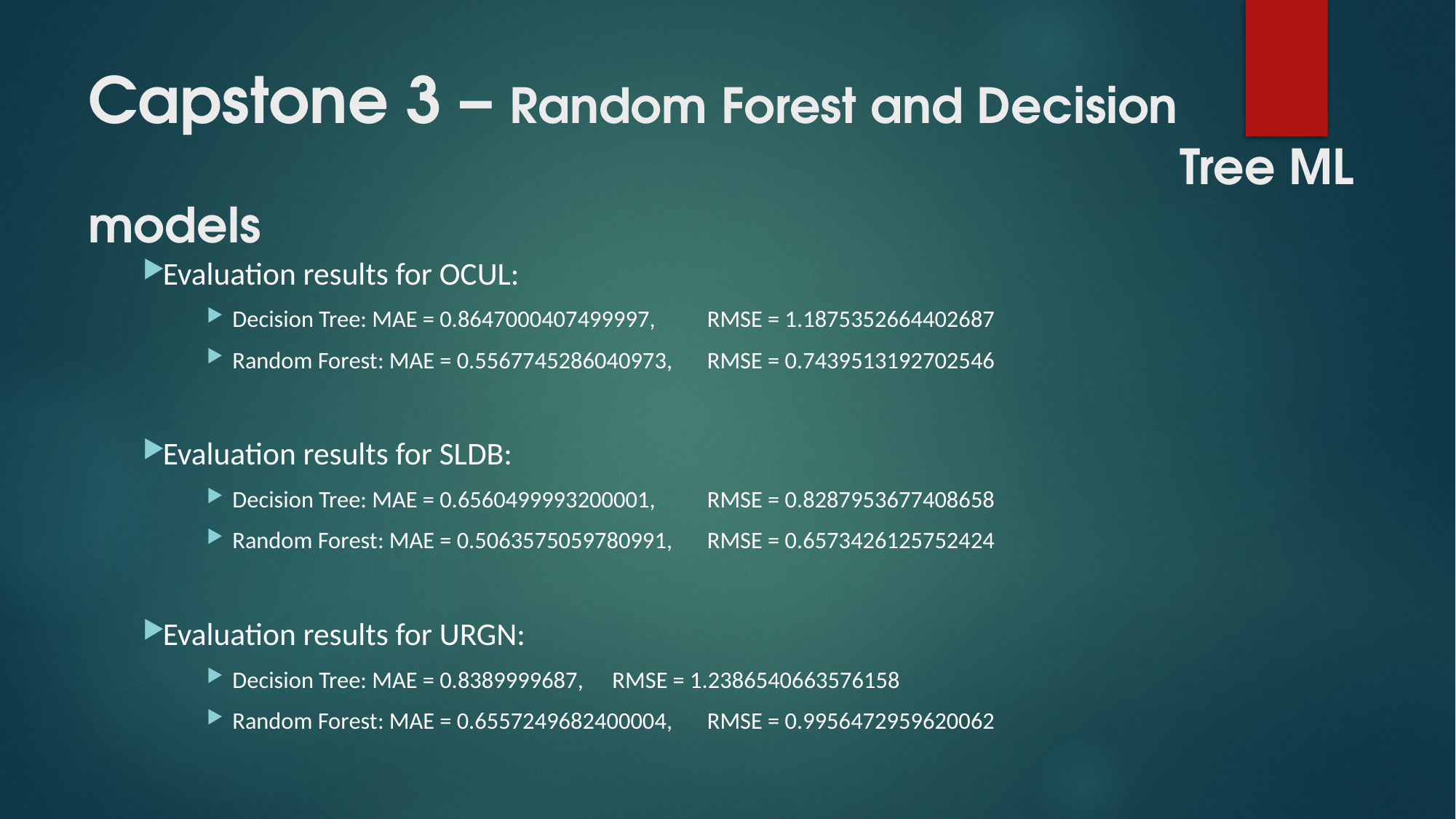

# Capstone 3 – Random Forest and Decision 											Tree ML models
Evaluation results for OCUL:
Decision Tree: MAE = 0.8647000407499997, 			RMSE = 1.1875352664402687
Random Forest: MAE = 0.5567745286040973, 			RMSE = 0.7439513192702546

Evaluation results for SLDB:
Decision Tree: MAE = 0.6560499993200001, 			RMSE = 0.8287953677408658
Random Forest: MAE = 0.5063575059780991, 			RMSE = 0.6573426125752424

Evaluation results for URGN:
Decision Tree: MAE = 0.8389999687, 					RMSE = 1.2386540663576158
Random Forest: MAE = 0.6557249682400004, 			RMSE = 0.9956472959620062